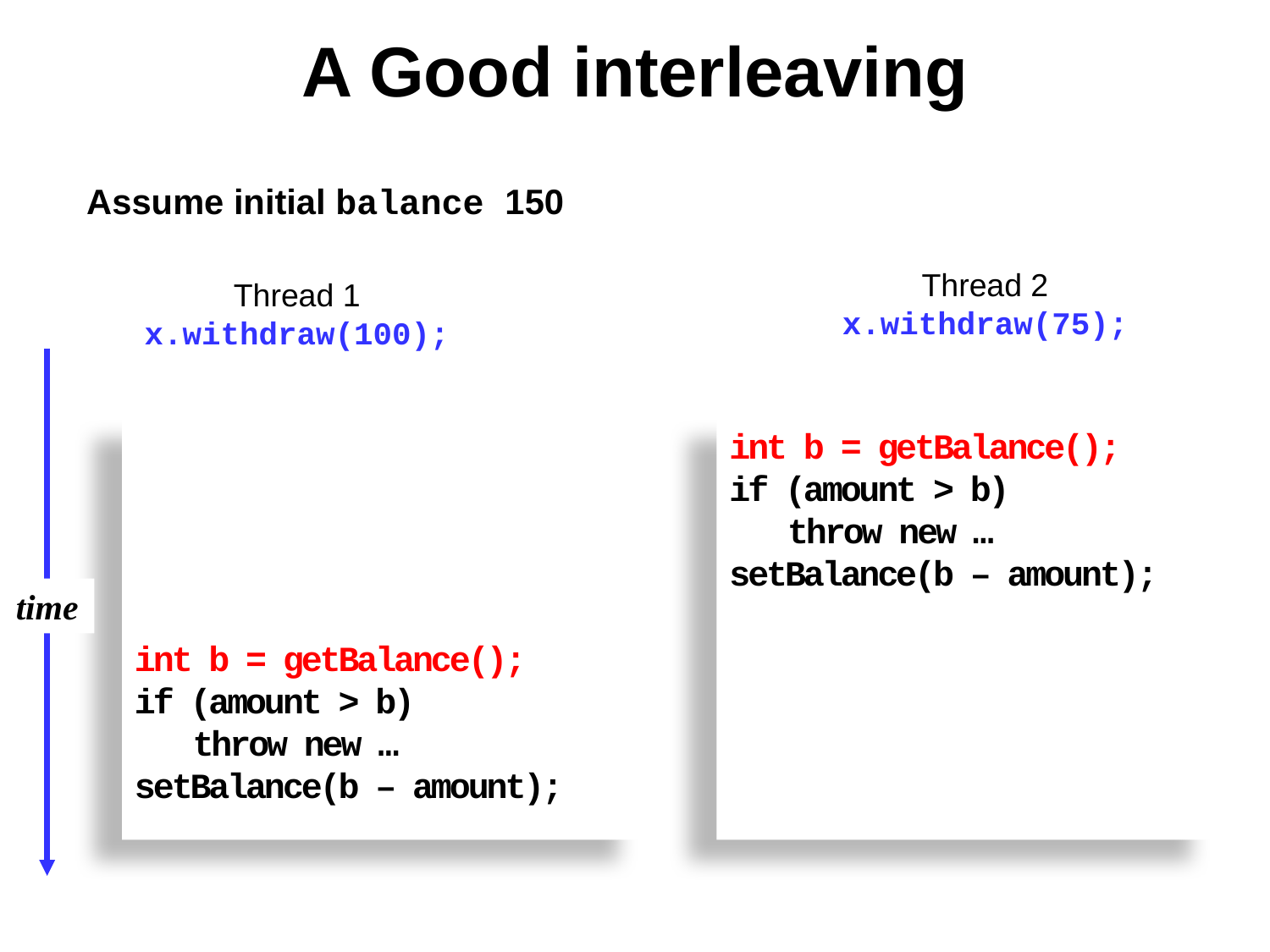

# A Good interleaving
Assume initial balance 150
Thread 2
x.withdraw(75);
Thread 1
x.withdraw(100);
time

int b = getBalance();
if (amount > b)
   throw new …
setBalance(b – amount);

int b = getBalance();
if (amount > b)
   throw new …
setBalance(b – amount);